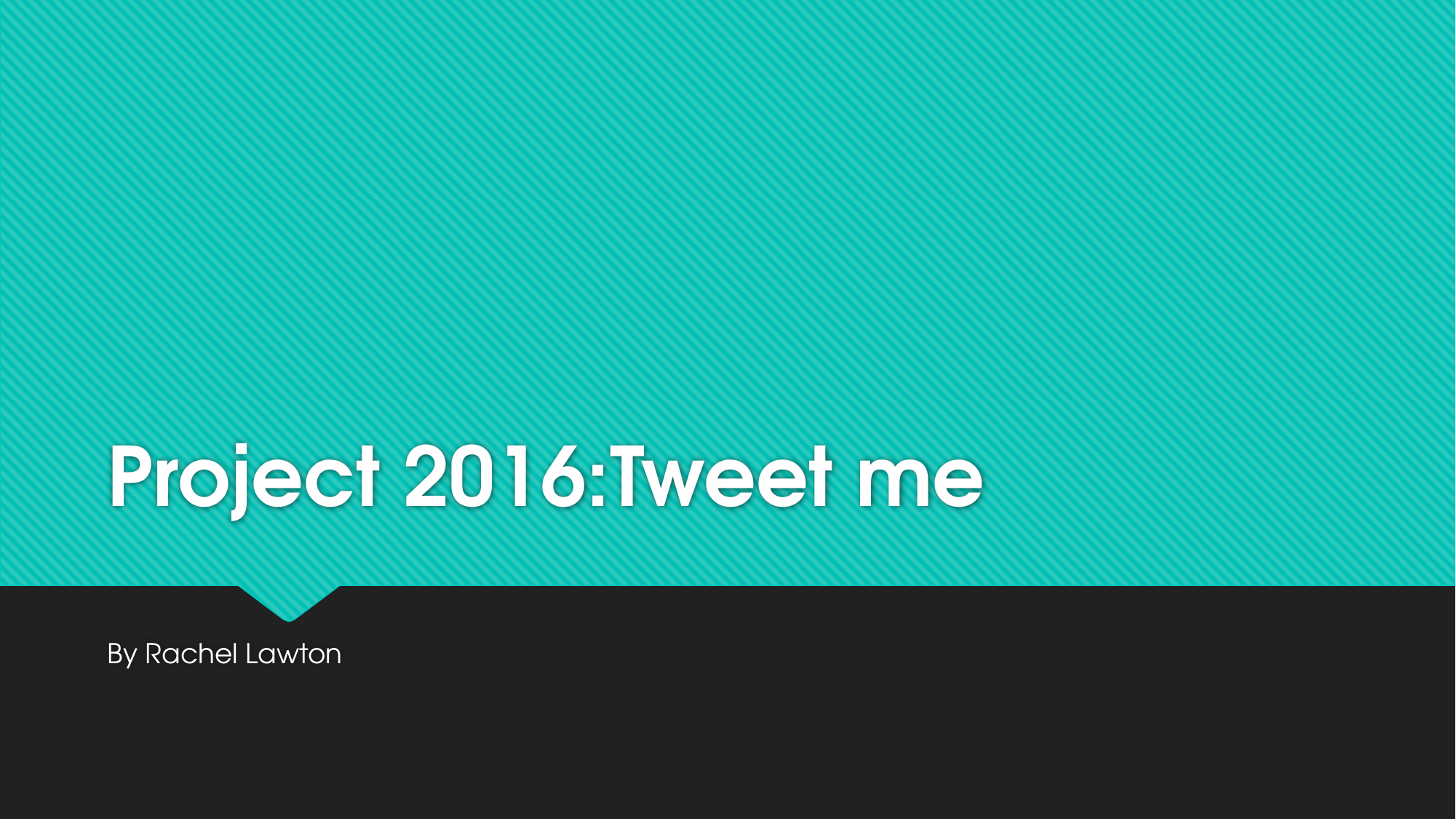

# Project 2016:Tweet me
By Rachel Lawton